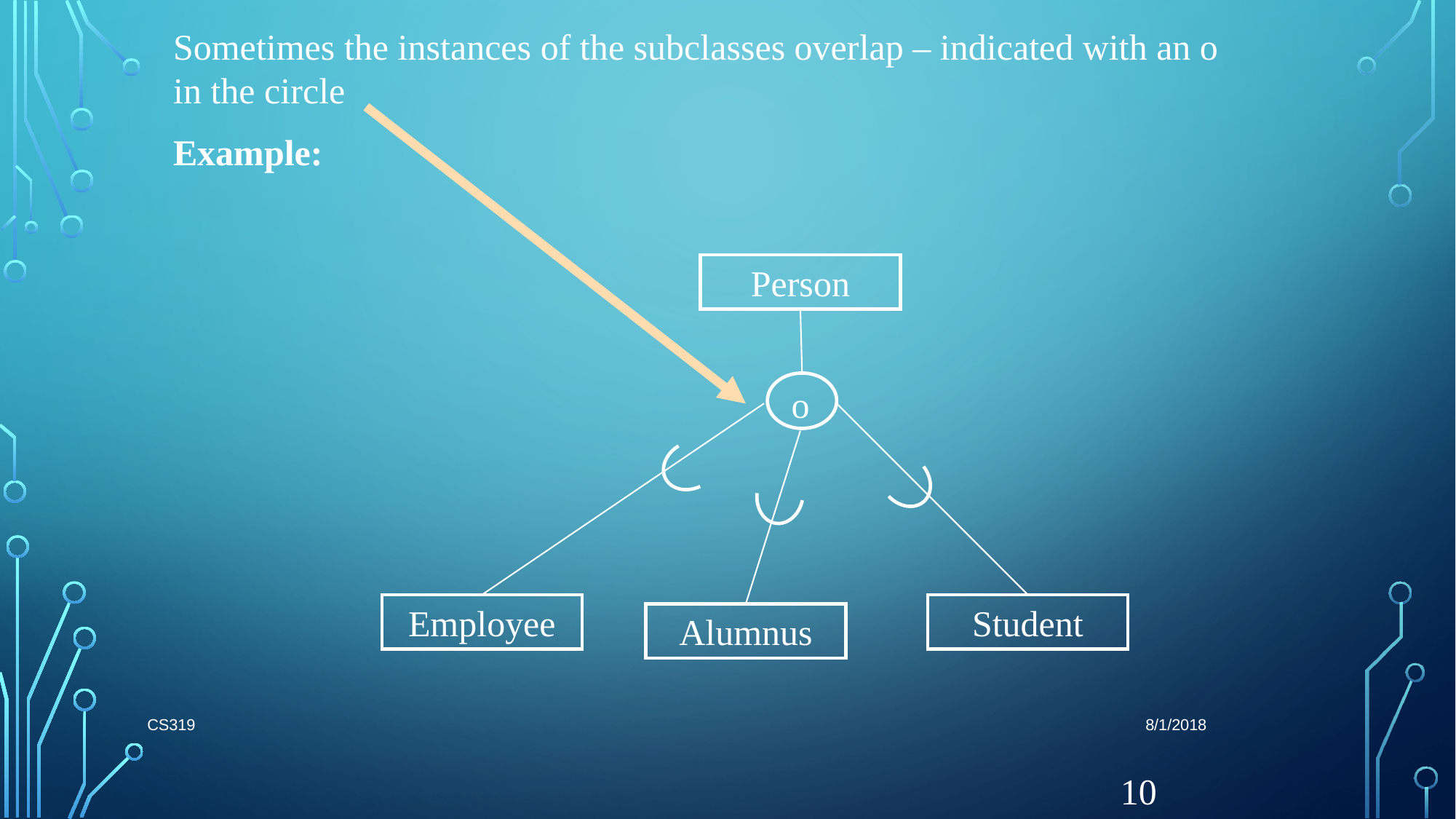

8/1/2018
Sometimes the instances of the subclasses overlap – indicated with an o in the circle
Example:
Person

o

Employee
Student
Alumnus
CS319
10